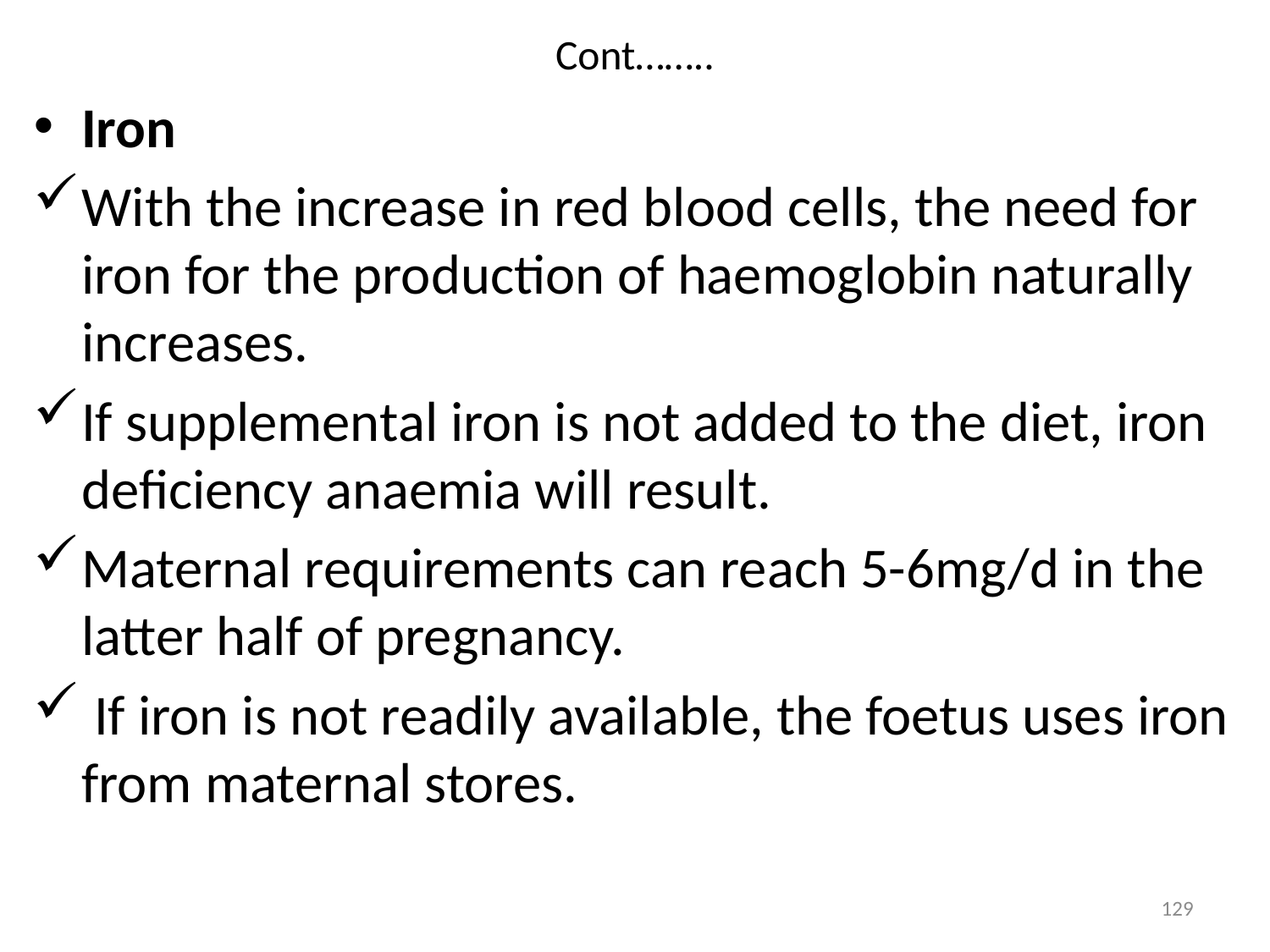

# Cont……..
Iron
With the increase in red blood cells, the need for iron for the production of haemoglobin naturally increases.
If supplemental iron is not added to the diet, iron deficiency anaemia will result.
Maternal requirements can reach 5-6mg/d in the latter half of pregnancy.
 If iron is not readily available, the foetus uses iron from maternal stores.
129